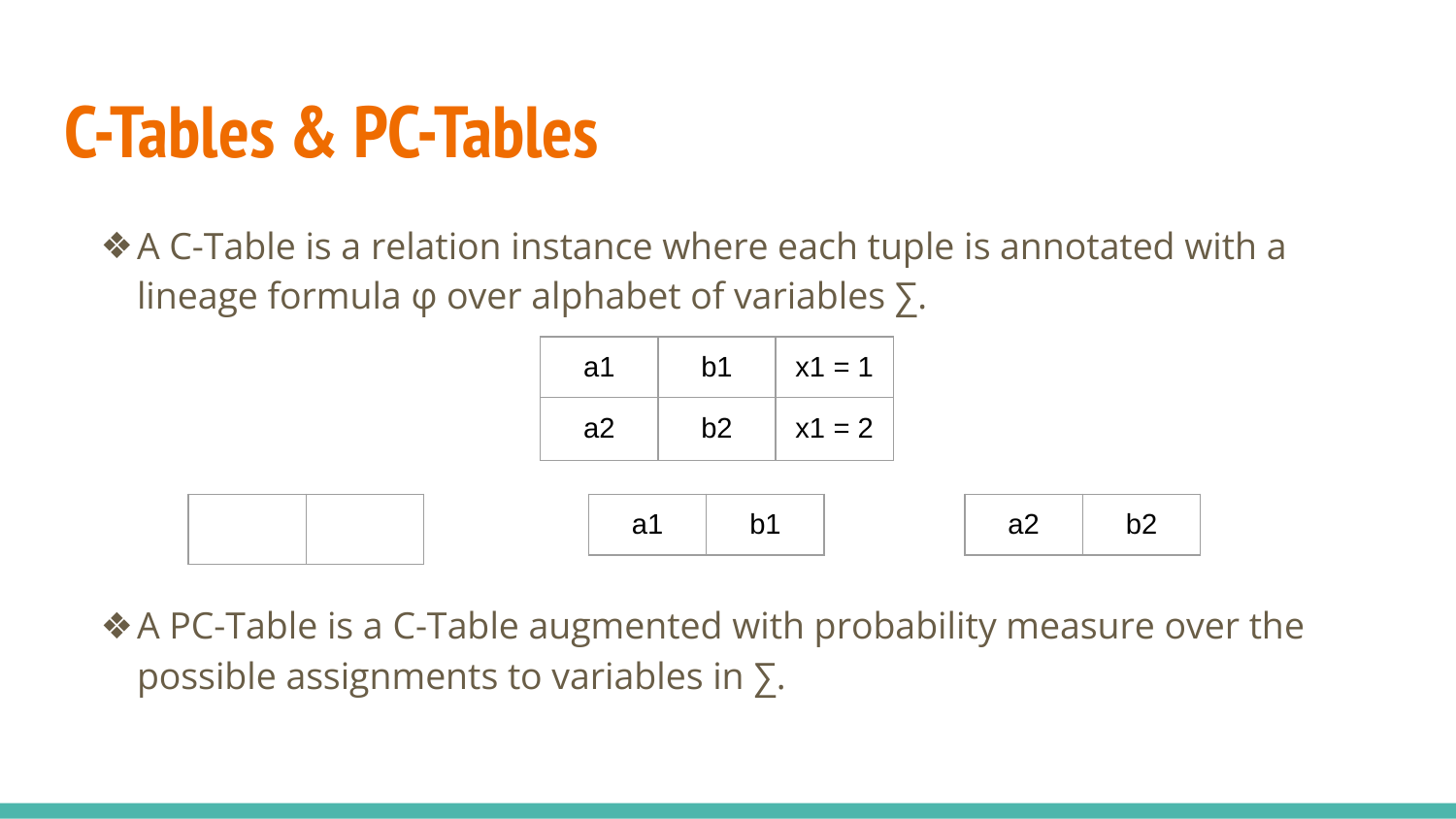

# C-Tables & PC-Tables
A C-Table is a relation instance where each tuple is annotated with a lineage formula φ over alphabet of variables ∑.

A PC-Table is a C-Table augmented with probability measure over the possible assignments to variables in ∑.

| a1 | b1 | x1 = 1 |
| --- | --- | --- |
| a2 | b2 | x1 = 2 |
|  |  |
| --- | --- |
| a1 | b1 |
| --- | --- |
| a2 | b2 |
| --- | --- |